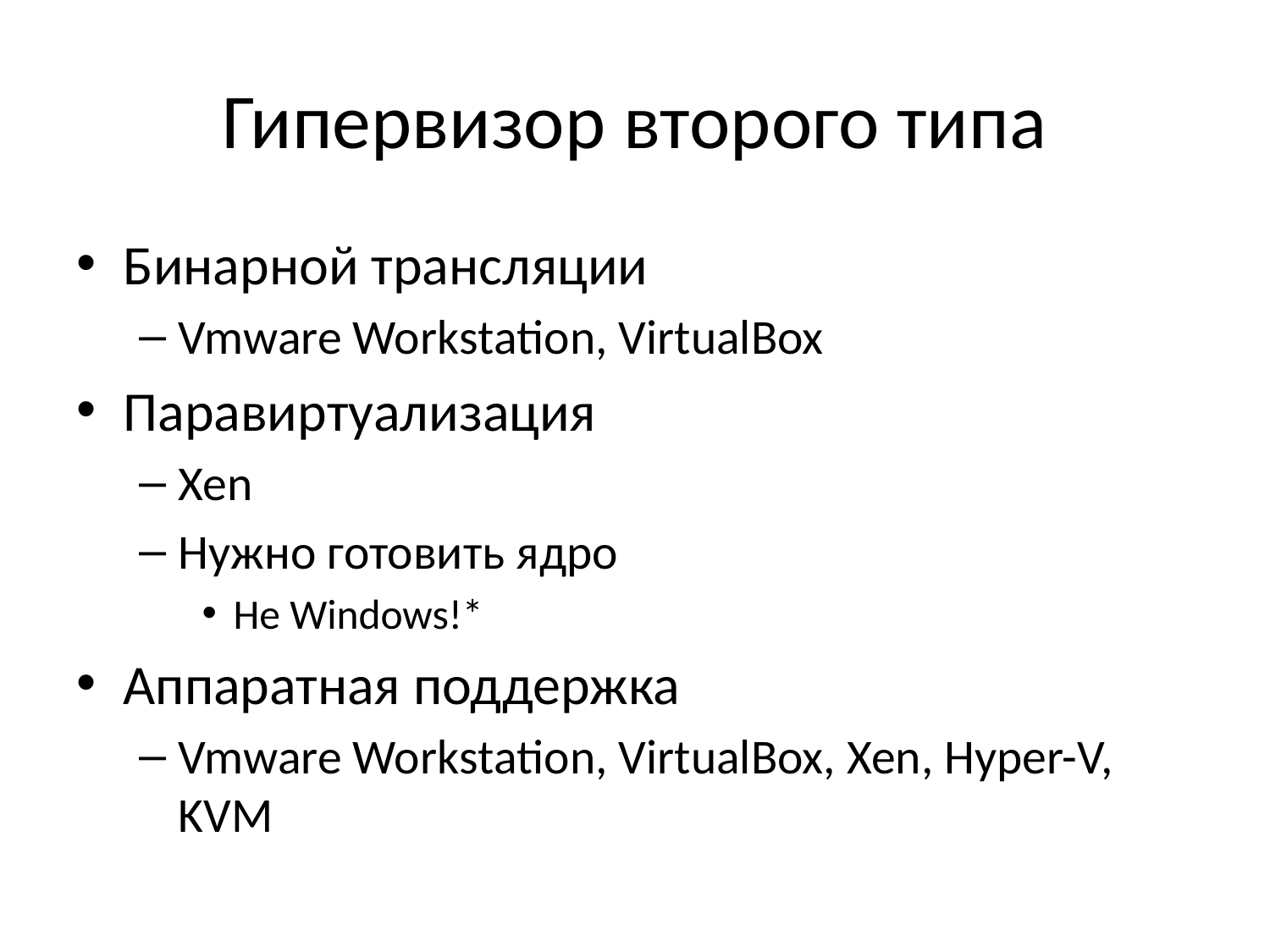

# Гипервизор второго типа
Бинарной трансляции
Vmware Workstation, VirtualBox
Паравиртуализация
Xen
Нужно готовить ядро
Не Windows!*
Аппаратная поддержка
Vmware Workstation, VirtualBox, Xen, Hyper-V, KVM